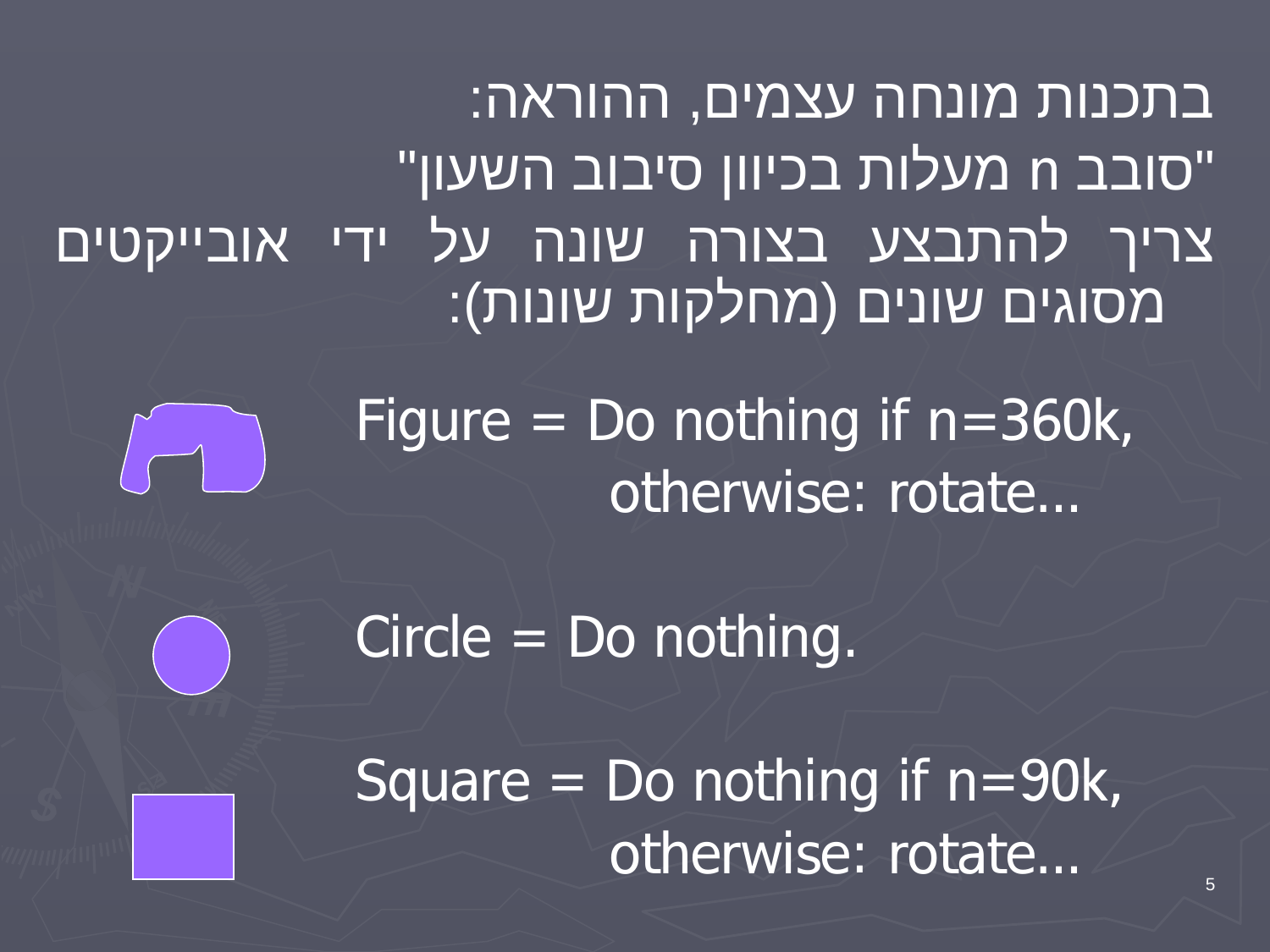

בתכנות מונחה עצמים, ההוראה:
"סובב n מעלות בכיוון סיבוב השעון"
צריך להתבצע בצורה שונה על ידי אובייקטים מסוגים שונים (מחלקות שונות):

			Figure = Do nothing if n=360k,
					otherwise: rotate…

			Circle = Do nothing.

			Square = Do nothing if n=90k,
					otherwise: rotate…

5